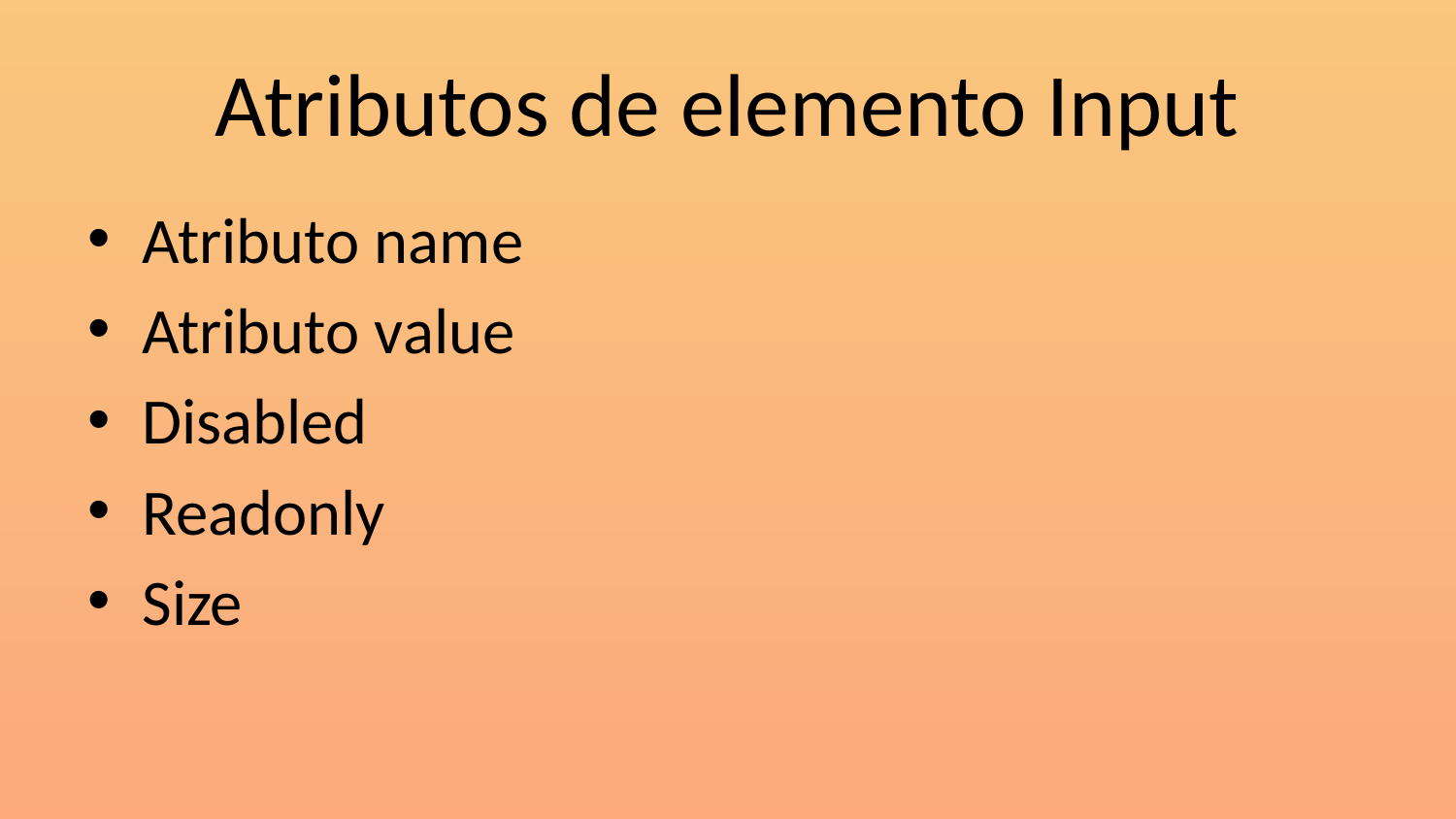

# Atributos de elemento Input
Atributo name
Atributo value
Disabled
Readonly
Size